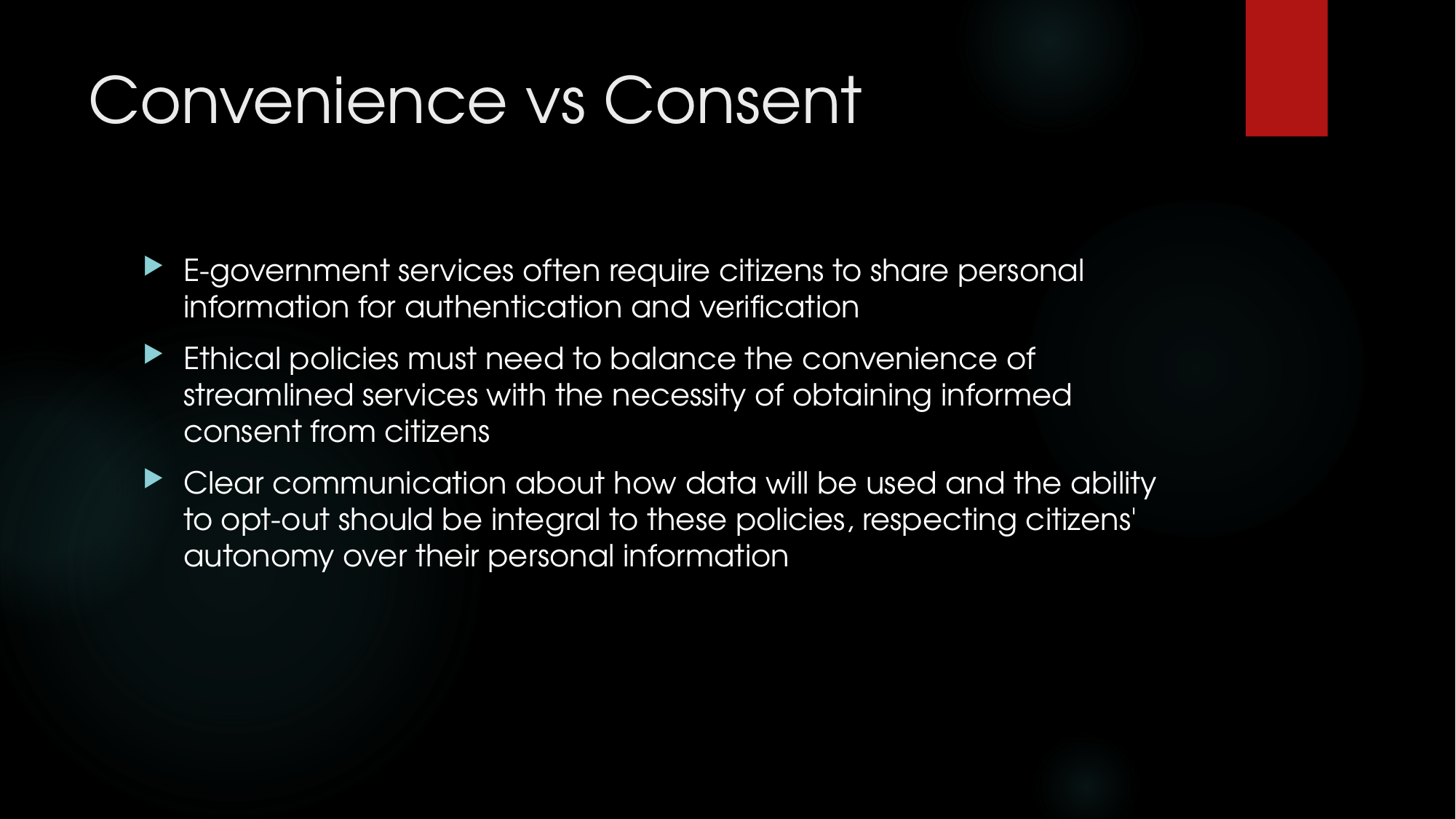

# Convenience vs Consent
E-government services often require citizens to share personal information for authentication and verification
Ethical policies must need to balance the convenience of streamlined services with the necessity of obtaining informed consent from citizens
Clear communication about how data will be used and the ability to opt-out should be integral to these policies, respecting citizens' autonomy over their personal information